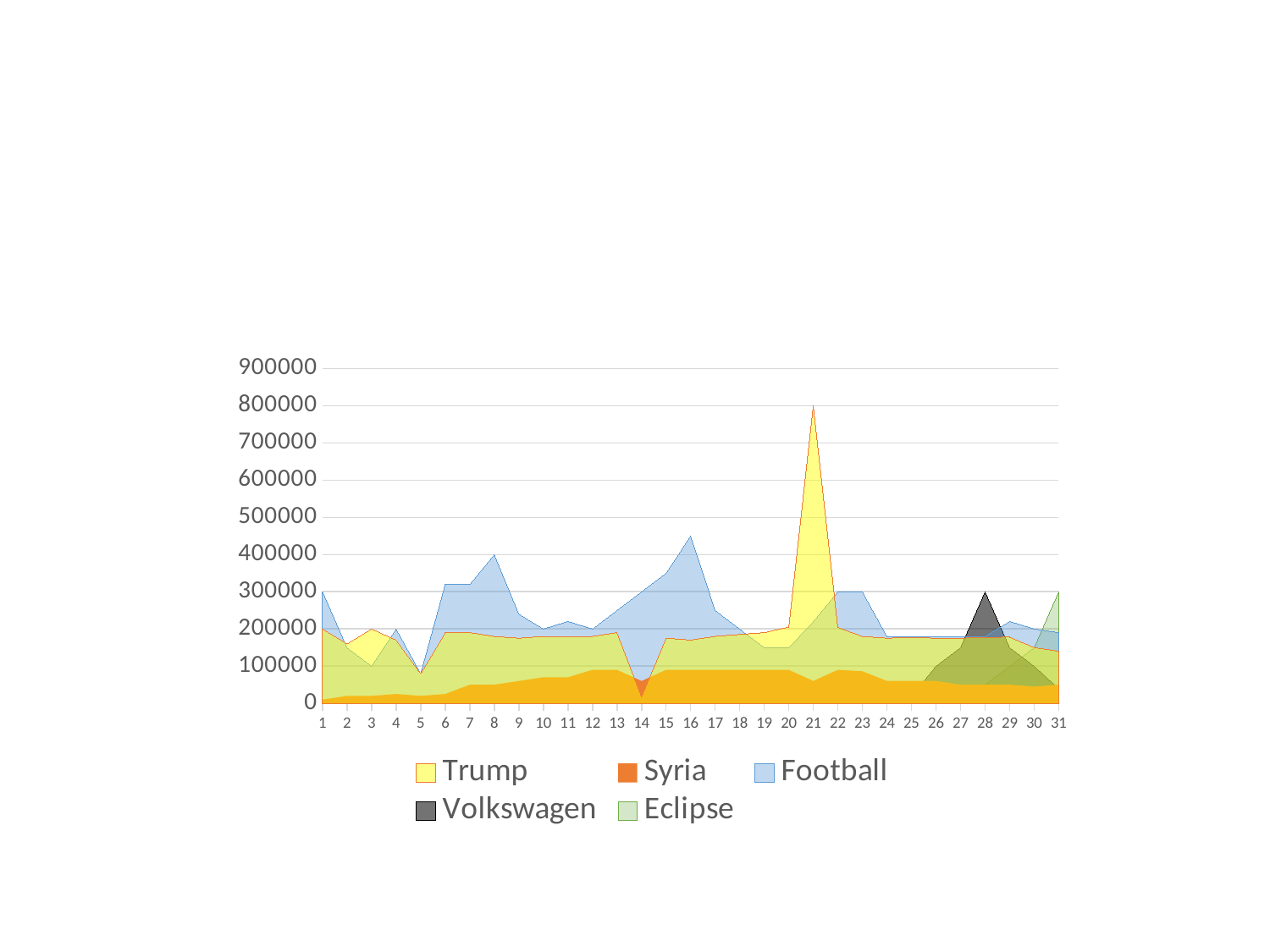

#

### Chart

| Category | Trump | Syria | Football | Volkswagen | Eclipse |
|---|---|---|---|---|---|